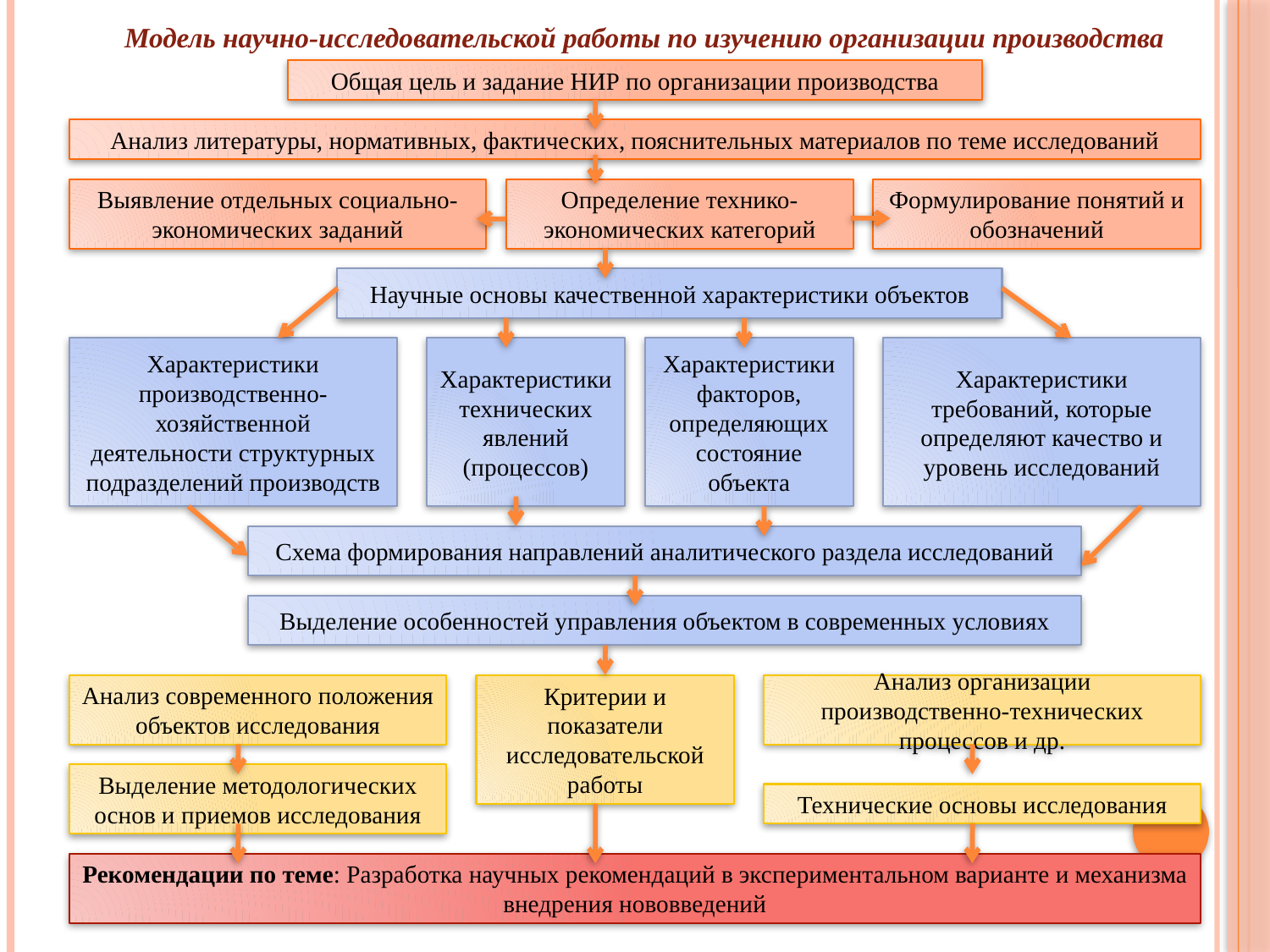

# Модель научно-исследовательской работы по изучению организации производства
Общая цель и задание НИР по организации производства
Анализ литературы, нормативных, фактических, пояснительных материалов по теме исследований
Выявление отдельных социально-экономических заданий
Определение технико-экономических категорий
Формулирование понятий и обозначений
Научные основы качественной характеристики объектов
Характеристики производственно-хозяйственной деятельности структурных подразделений производств
Характеристики технических явлений (процессов)
Характеристики факторов, определяющих состояние объекта
Характеристики требований, которые определяют качество и уровень исследований
Схема формирования направлений аналитического раздела исследований
Выделение особенностей управления объектом в современных условиях
Анализ современного положения объектов исследования
Критерии и показатели исследовательской работы
Анализ организации производственно-технических процессов и др.
Выделение методологических основ и приемов исследования
Технические основы исследования
Рекомендации по теме: Разработка научных рекомендаций в экспериментальном варианте и механизма внедрения нововведений